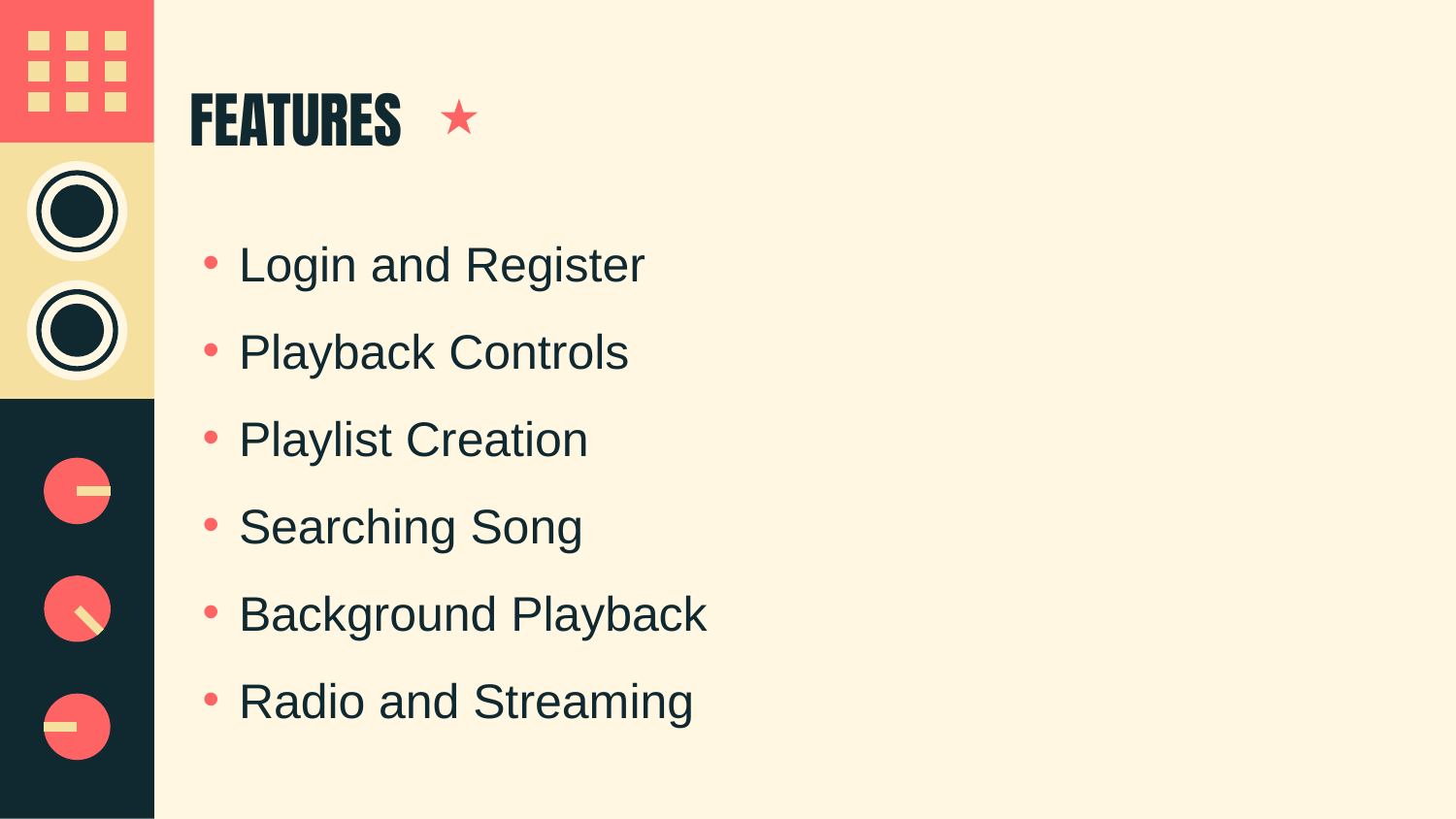

# FEATURES

Login and Register
Playback Controls
Playlist Creation
Searching Song
Background Playback
Radio and Streaming